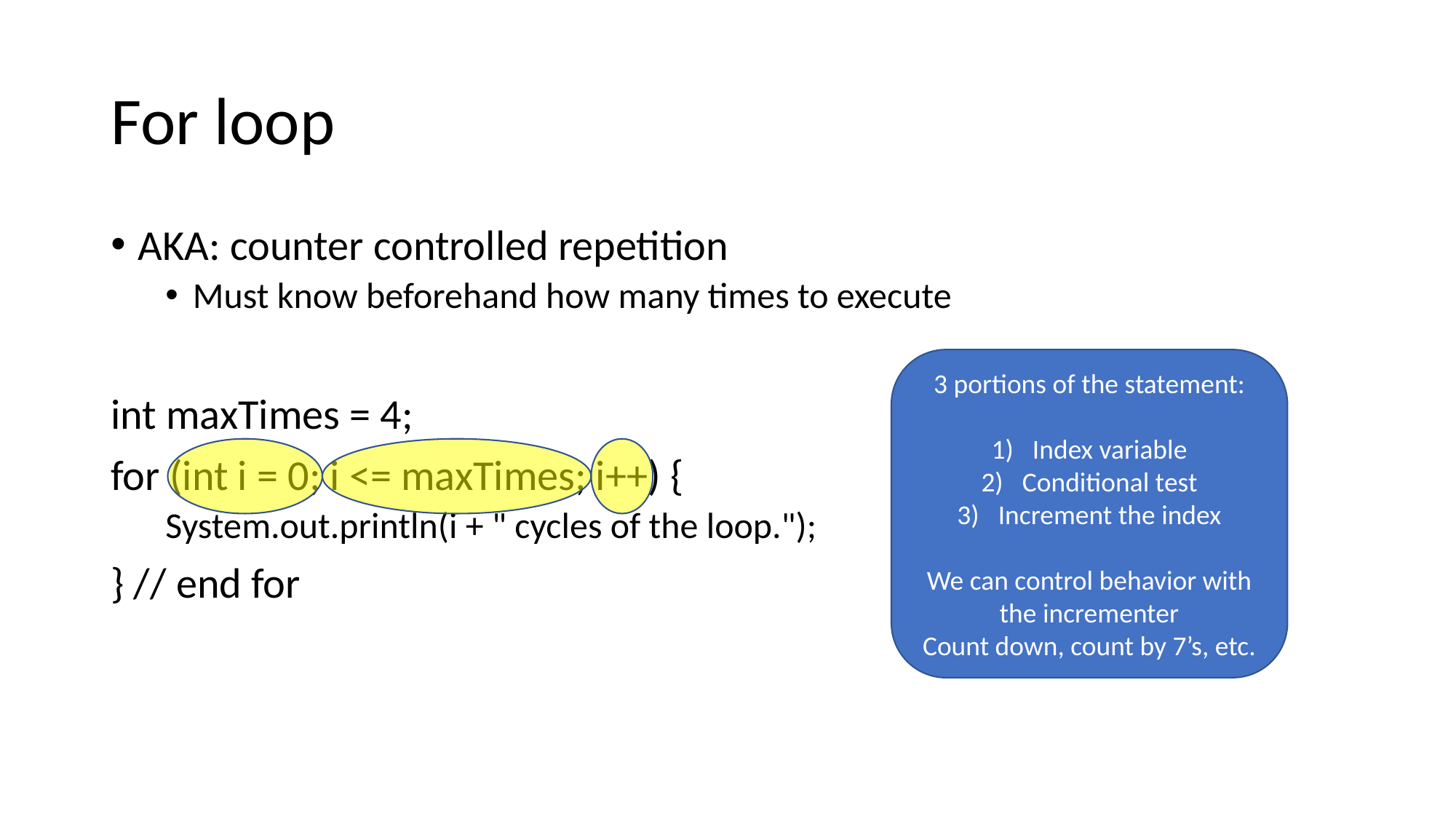

# For loop
AKA: counter controlled repetition
Must know beforehand how many times to execute

int maxTimes = 4;
for (int i = 0; i <= maxTimes; i++) {
System.out.println(i + " cycles of the loop.");
} // end for
3 portions of the statement:

Index variable
Conditional test
Increment the index

We can control behavior with the incrementer
Count down, count by 7’s, etc.